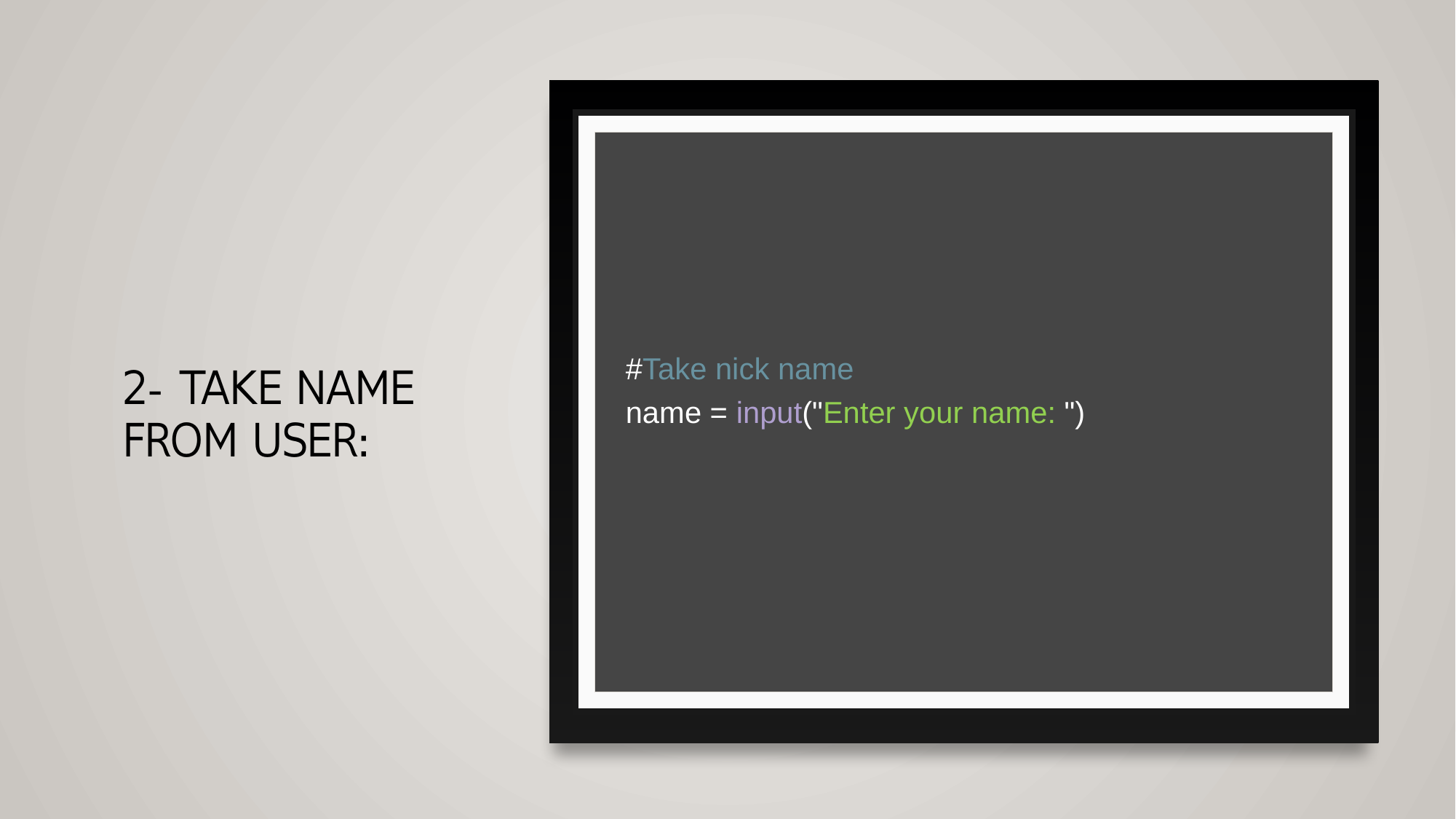

# 2- Take name from user:
#Take nick name
name = input("Enter your name: ")